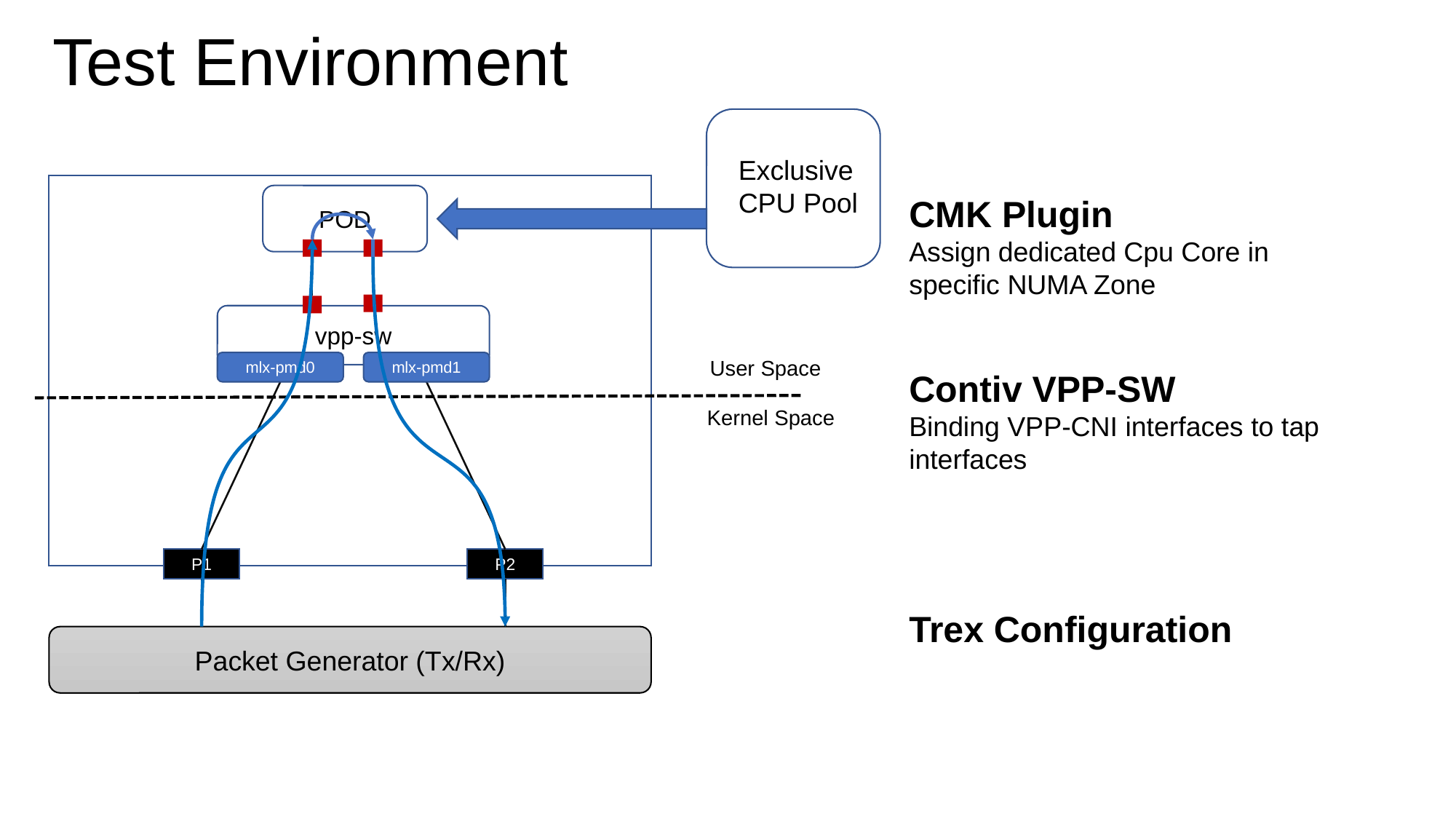

# Test Environment

Exclusive CPU Pool

POD
CMK Plugin
Assign dedicated Cpu Core in specific NUMA Zone

Contiv VPP-SW
Binding VPP-CNI interfaces to tap interfaces

Trex Configuration

vpp-sw
User Space
mlx-pmd0
mlx-pmd1
Kernel Space
P1
P2
Packet Generator (Tx/Rx)